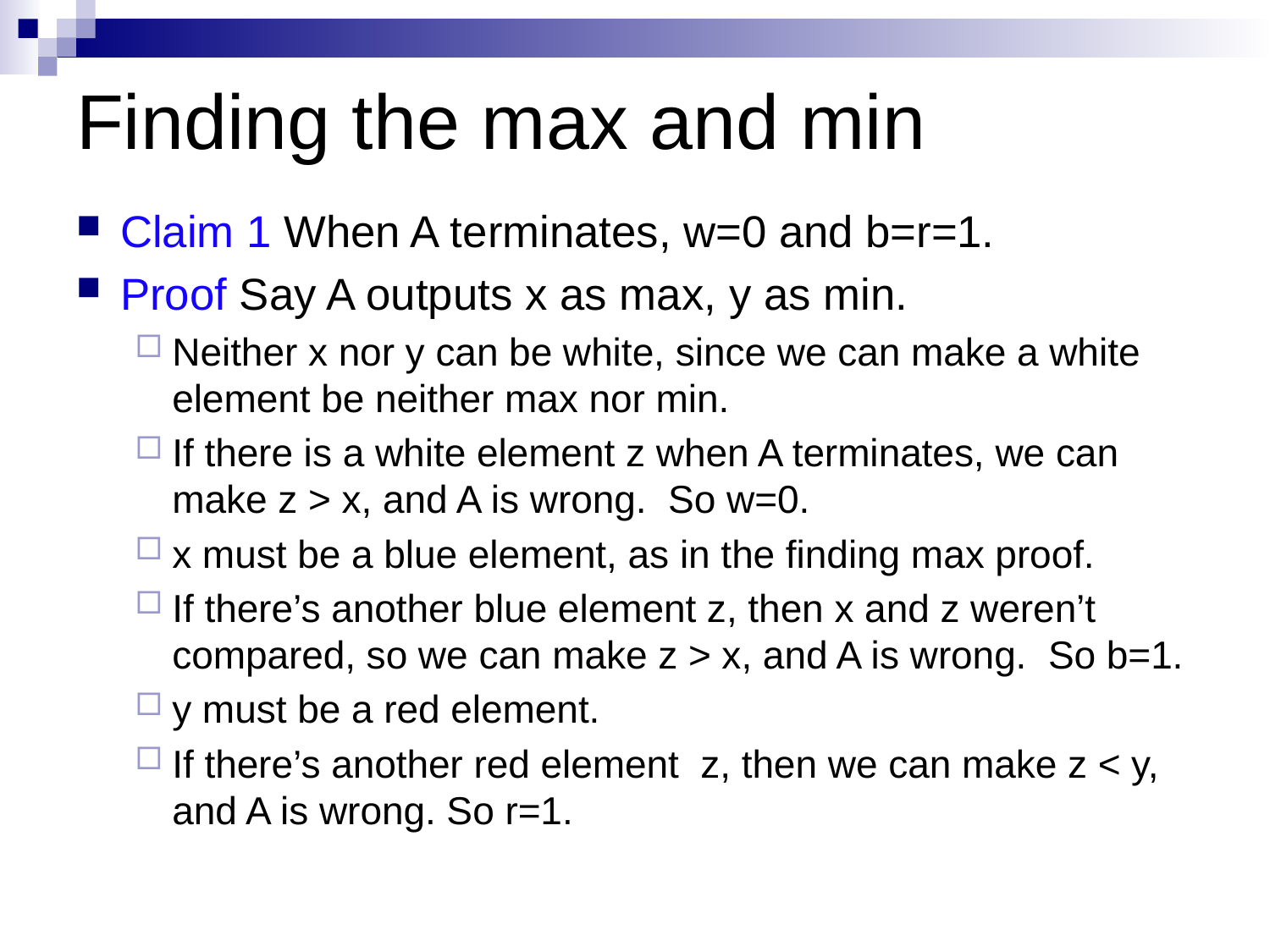

# Finding the max and min
Claim 1 When A terminates, w=0 and b=r=1.
Proof Say A outputs x as max, y as min.
Neither x nor y can be white, since we can make a white element be neither max nor min.
If there is a white element z when A terminates, we can make z > x, and A is wrong.  So w=0.
x must be a blue element, as in the finding max proof.
If there’s another blue element z, then x and z weren’t compared, so we can make z > x, and A is wrong.  So b=1.
y must be a red element.
If there’s another red element  z, then we can make z < y, and A is wrong. So r=1.